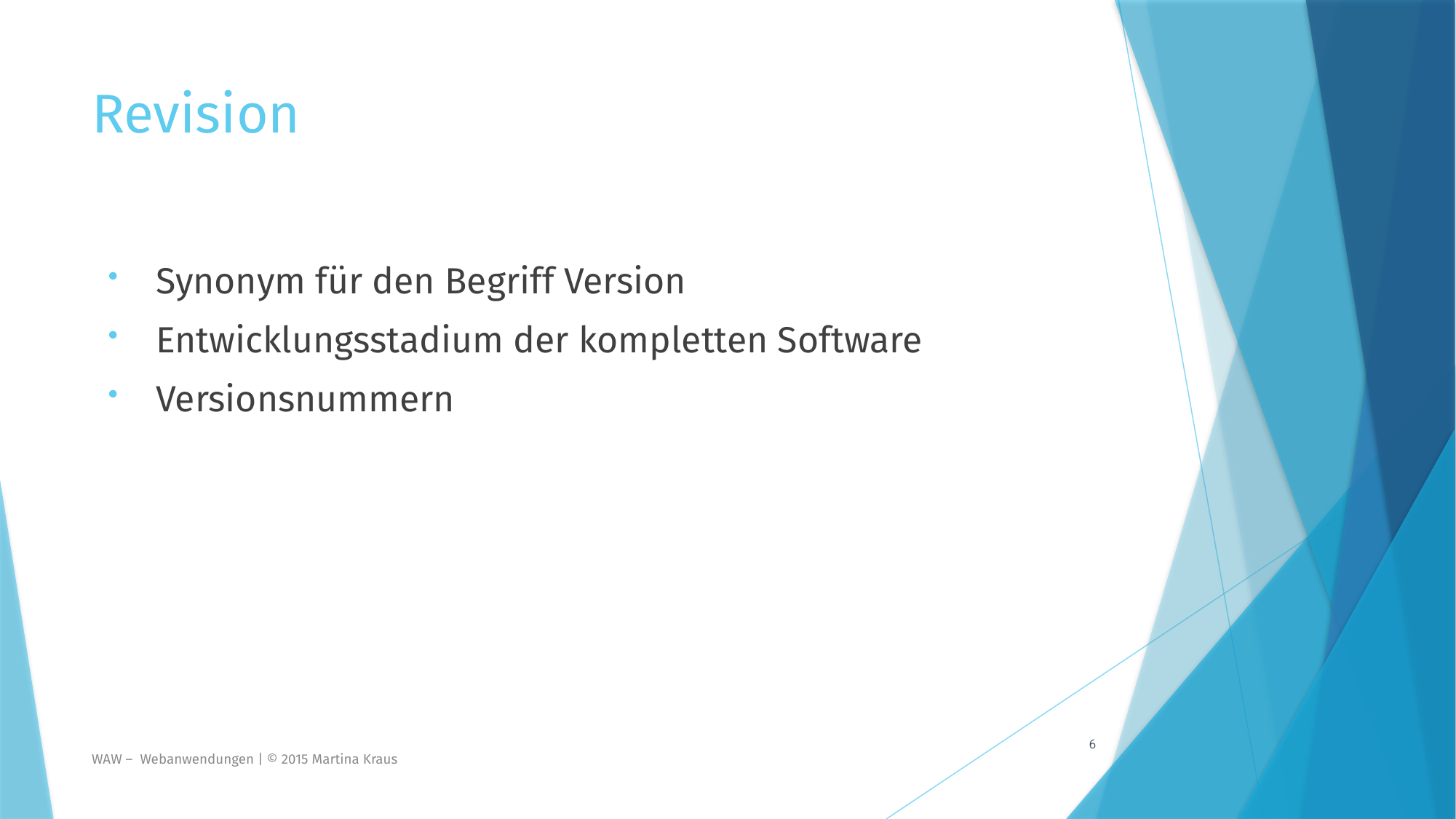

# Revision
Synonym für den Begriff Version
Entwicklungsstadium der kompletten Software
Versionsnummern
6
WAW –  Webanwendungen | © 2015 Martina Kraus